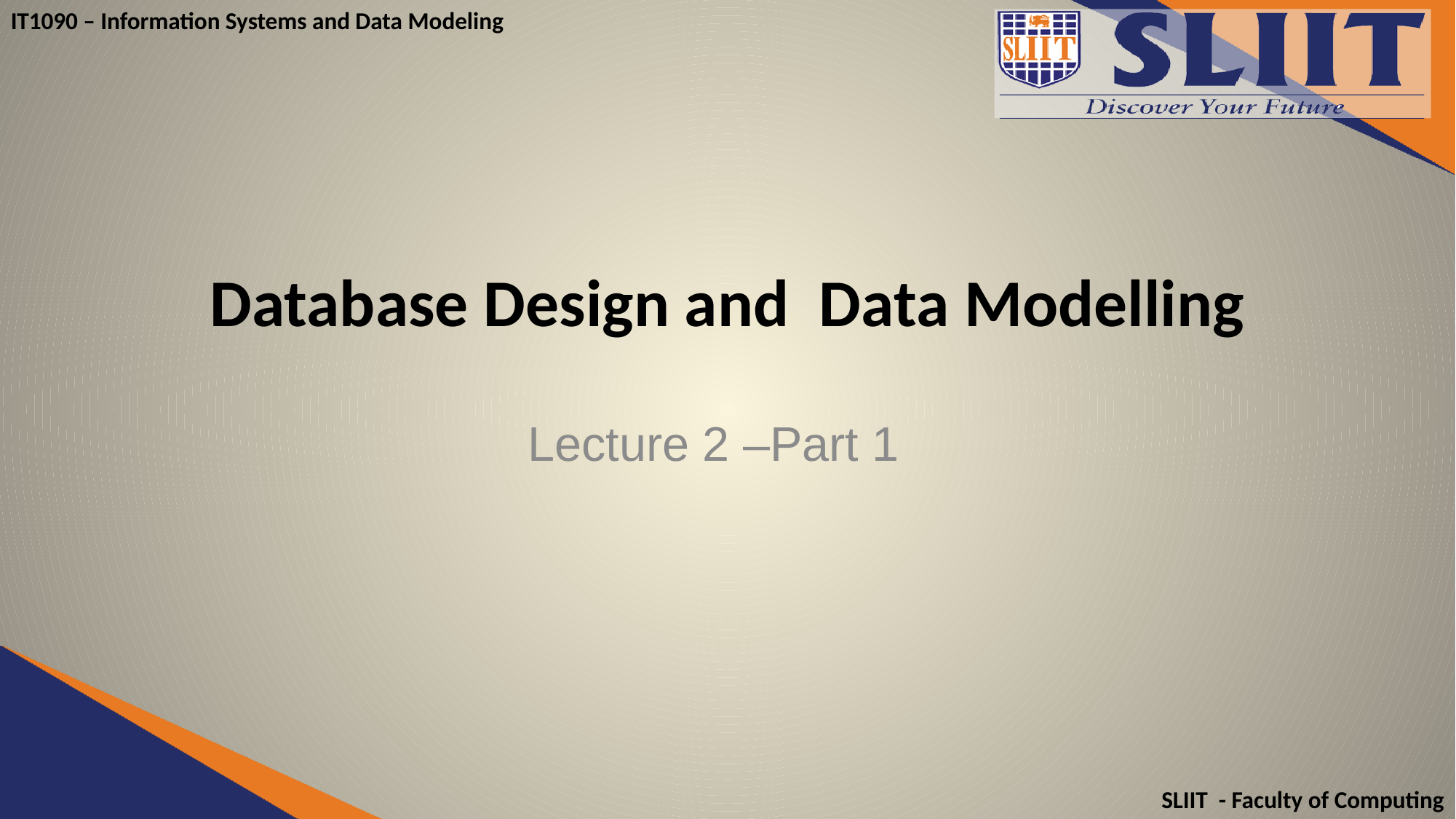

# Database Design and  Data Modelling
Lecture 2 –Part 1